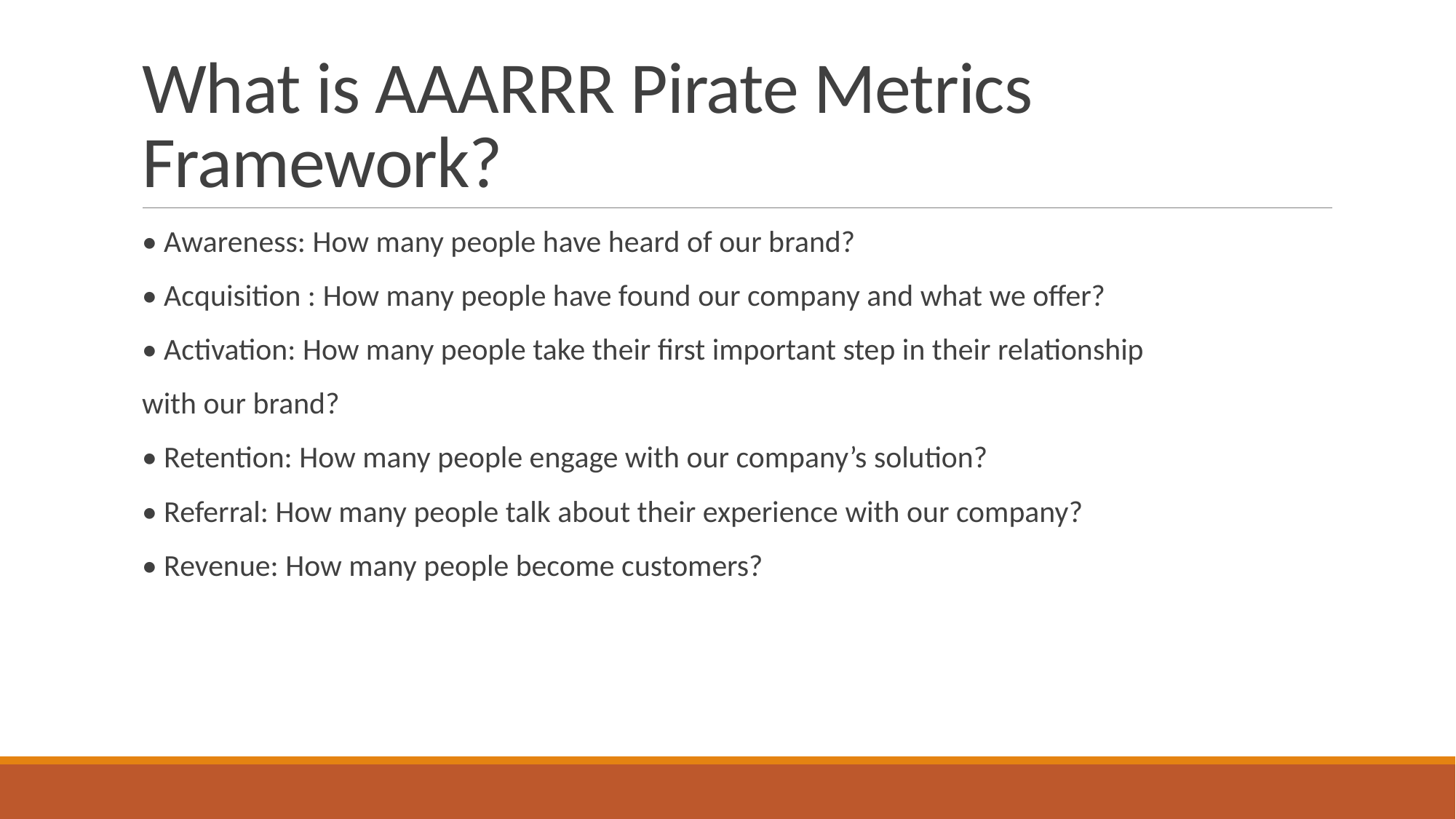

# What is AAARRR Pirate Metrics Framework?
• Awareness: How many people have heard of our brand?
• Acquisition : How many people have found our company and what we offer?
• Activation: How many people take their first important step in their relationship
with our brand?
• Retention: How many people engage with our company’s solution?
• Referral: How many people talk about their experience with our company?
• Revenue: How many people become customers?